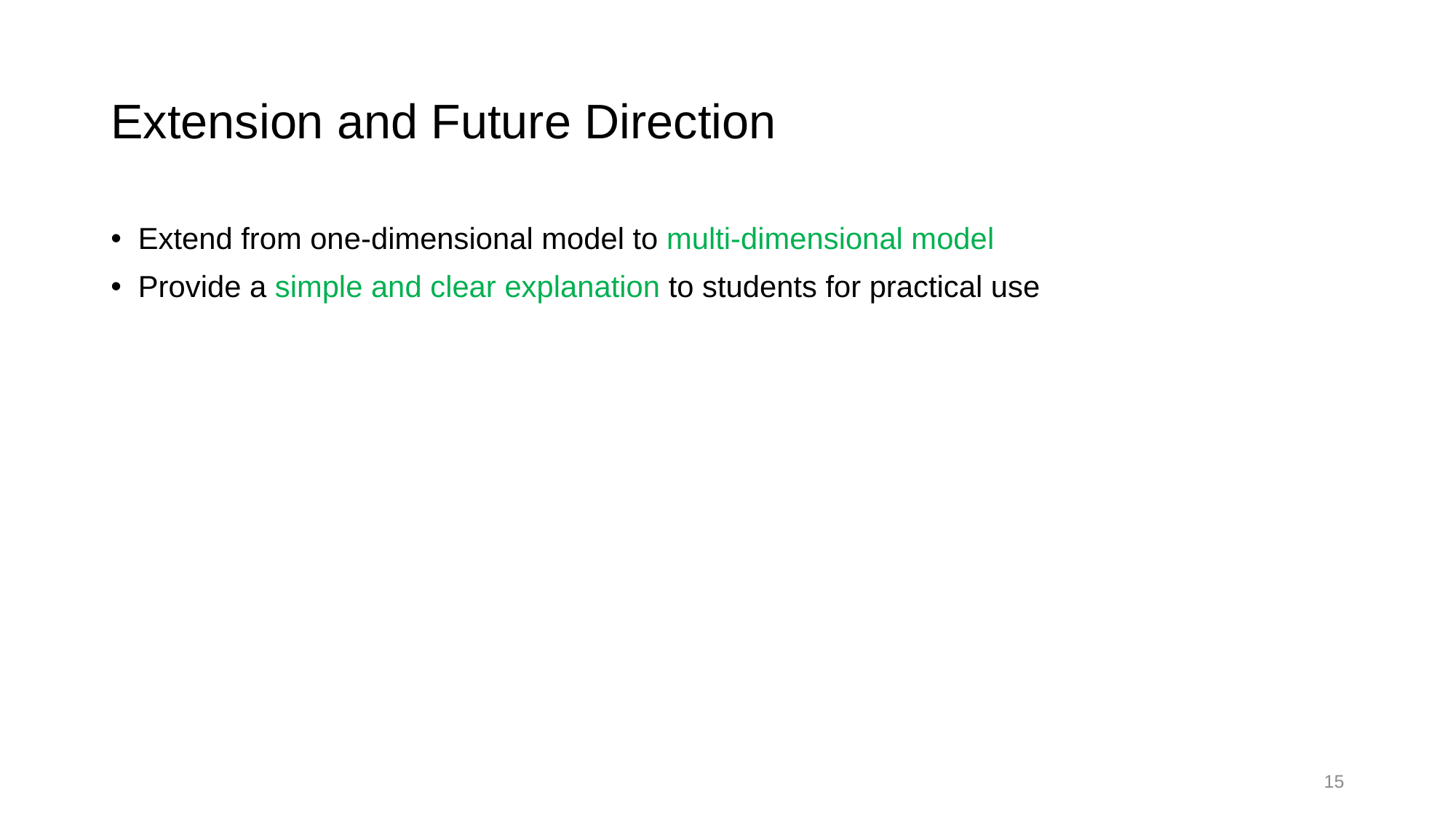

# Extension and Future Direction
Extend from one-dimensional model to multi-dimensional model
Provide a simple and clear explanation to students for practical use
15